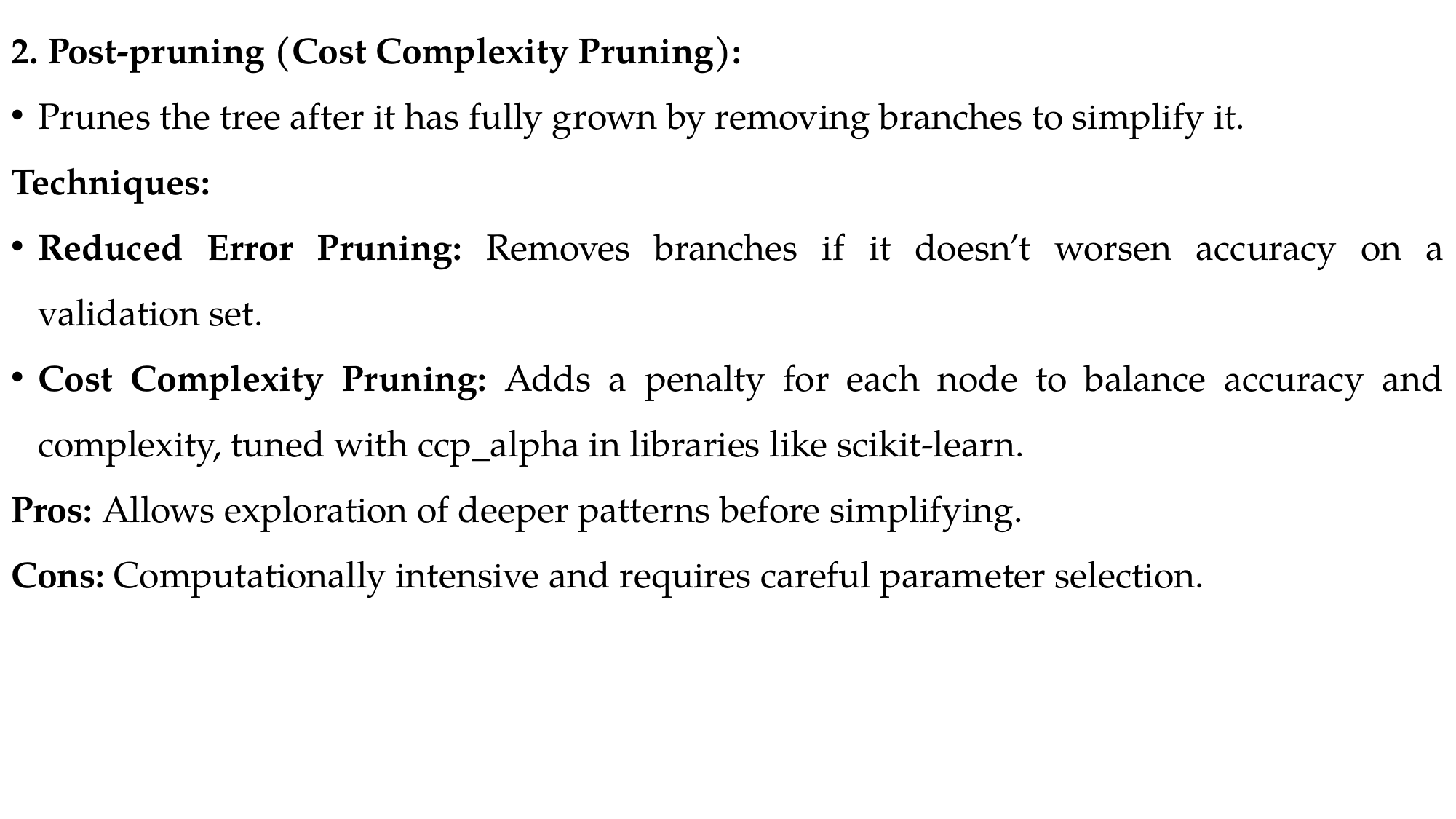

2. Post-pruning (Cost Complexity Pruning):
Prunes the tree after it has fully grown by removing branches to simplify it.
Techniques:
Reduced Error Pruning: Removes branches if it doesn’t worsen accuracy on a validation set.
Cost Complexity Pruning: Adds a penalty for each node to balance accuracy and complexity, tuned with ccp_alpha in libraries like scikit-learn.
Pros: Allows exploration of deeper patterns before simplifying.
Cons: Computationally intensive and requires careful parameter selection.